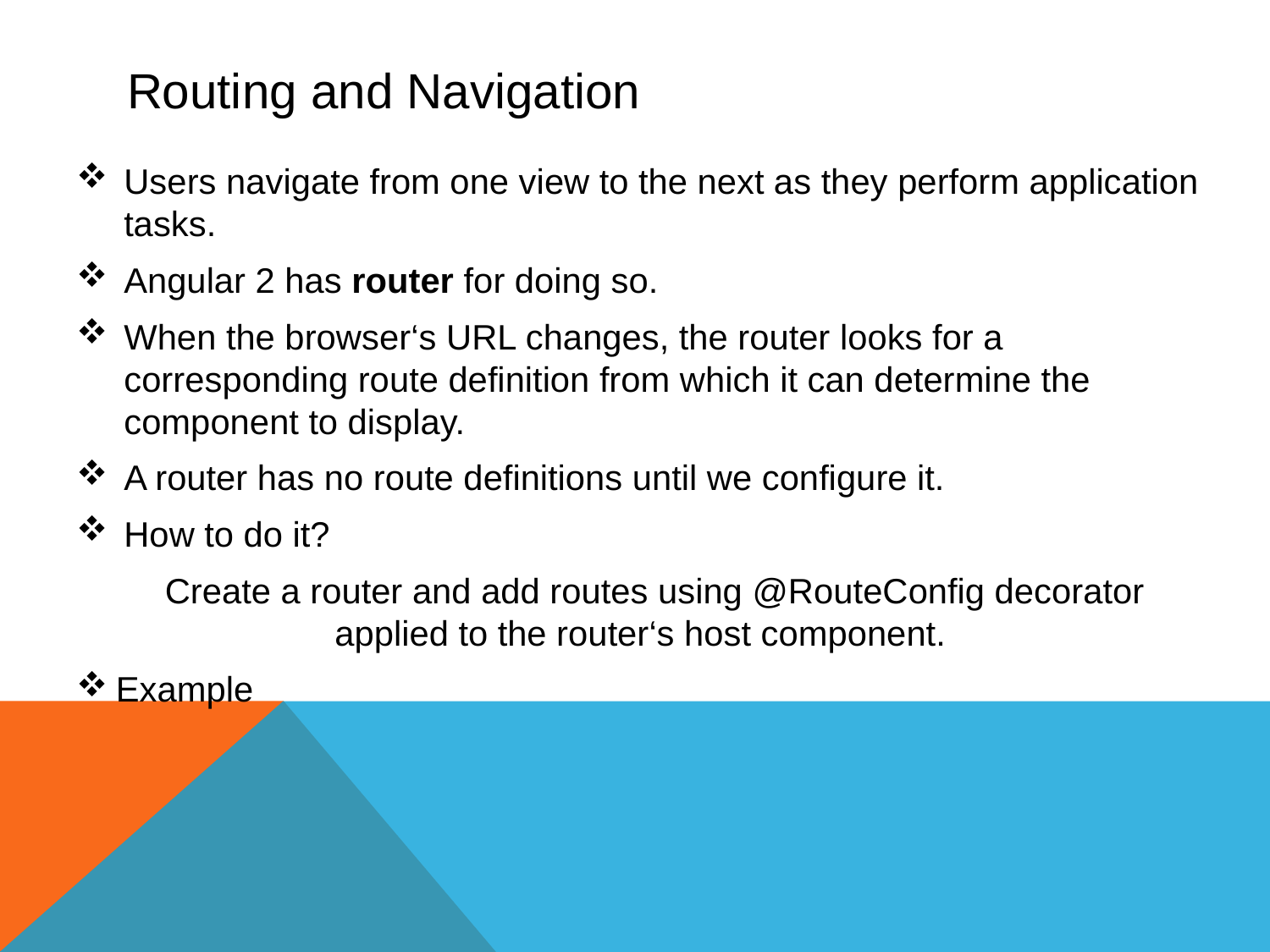

# Routing and Navigation
Users navigate from one view to the next as they perform application tasks.
Angular 2 has router for doing so.
When the browser‘s URL changes, the router looks for a corresponding route definition from which it can determine the component to display.
A router has no route definitions until we configure it.
How to do it?
   Create a router and add routes using @RouteConfig decorator applied to the router‘s host component.
Example